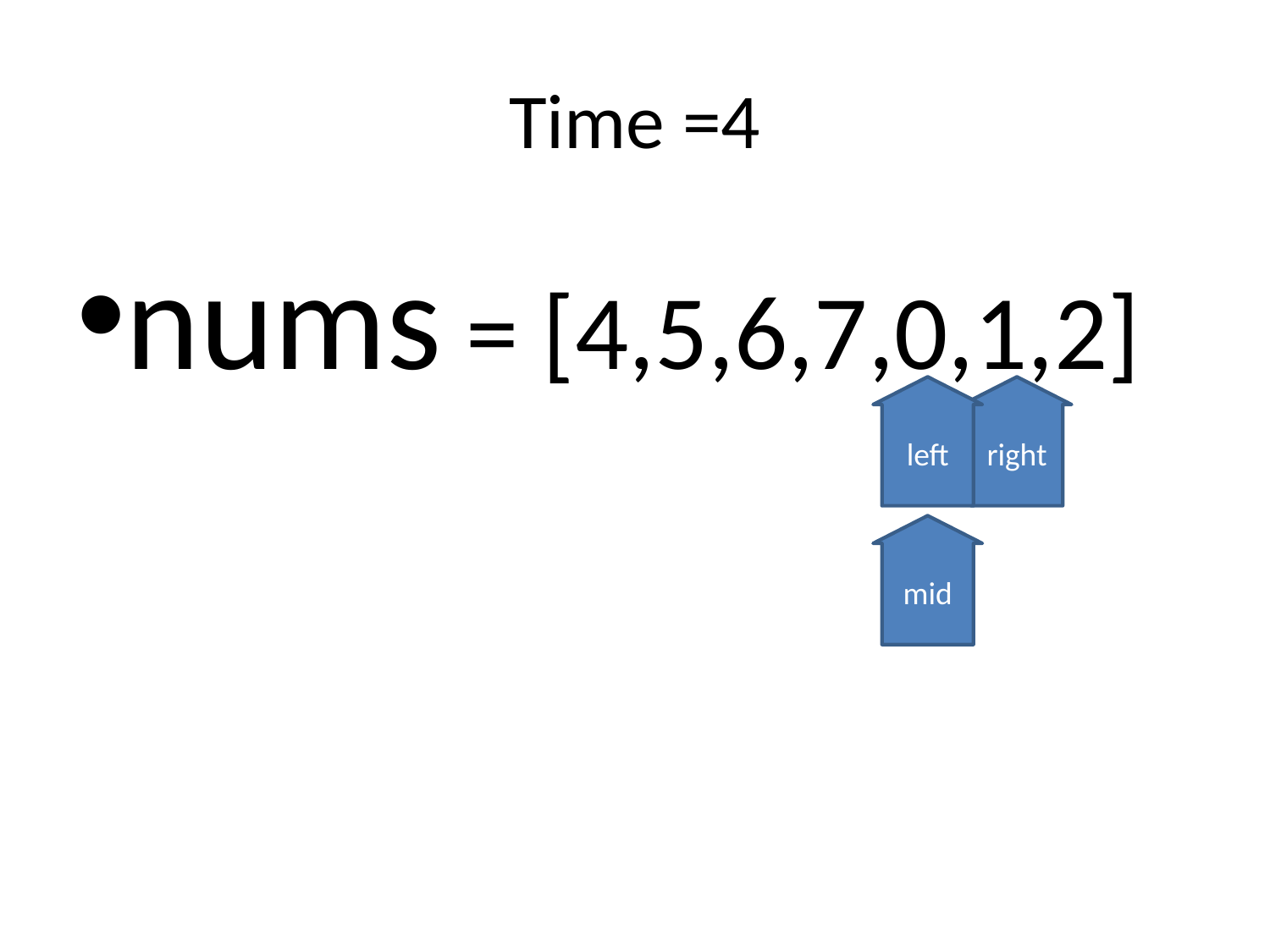

# Time =4
nums = [4,5,6,7,0,1,2]
left
right
mid